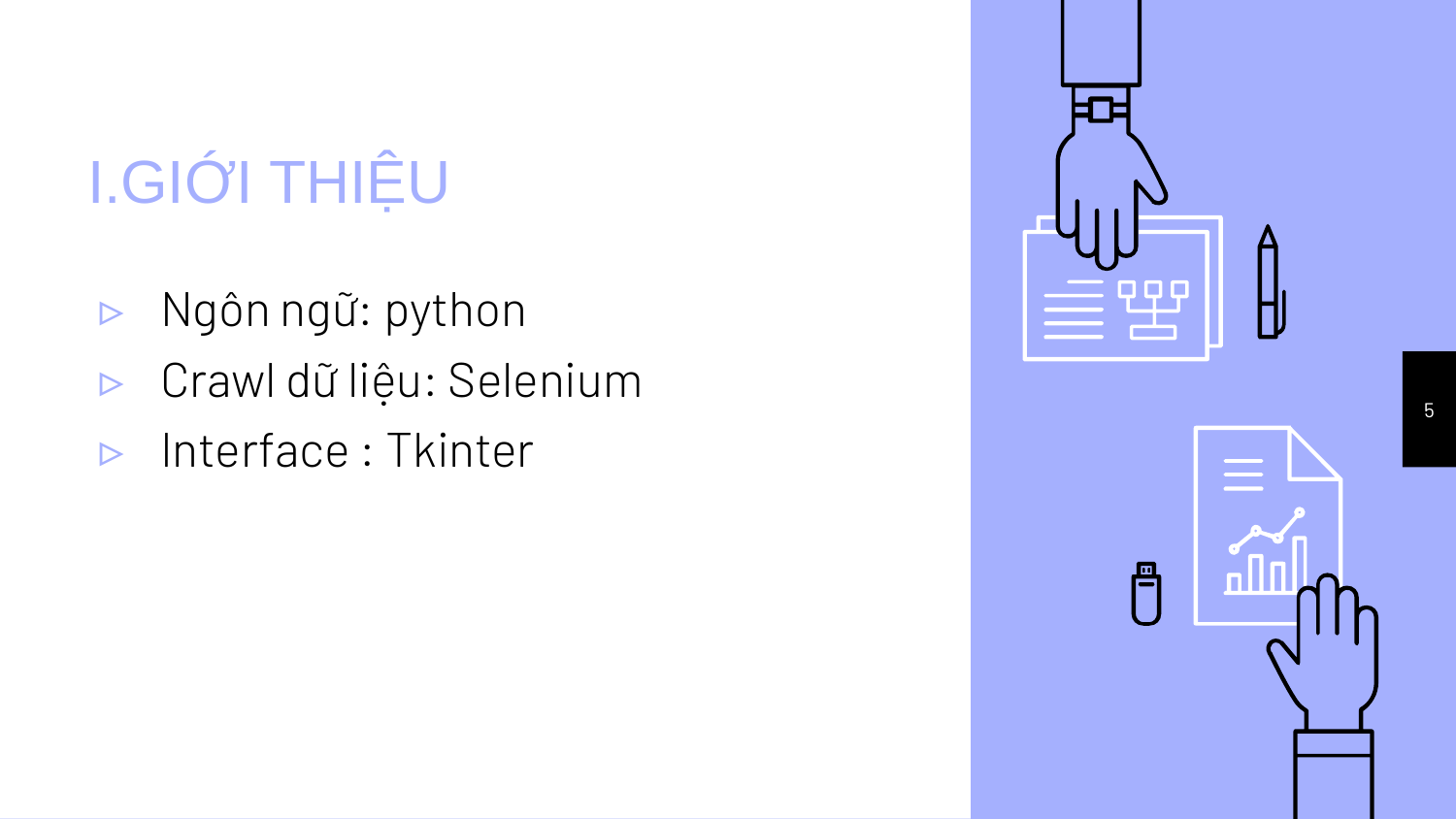

# I.GIỚI THIỆU
Ngôn ngữ: python
Crawl dữ liệu: Selenium
Interface : Tkinter

5